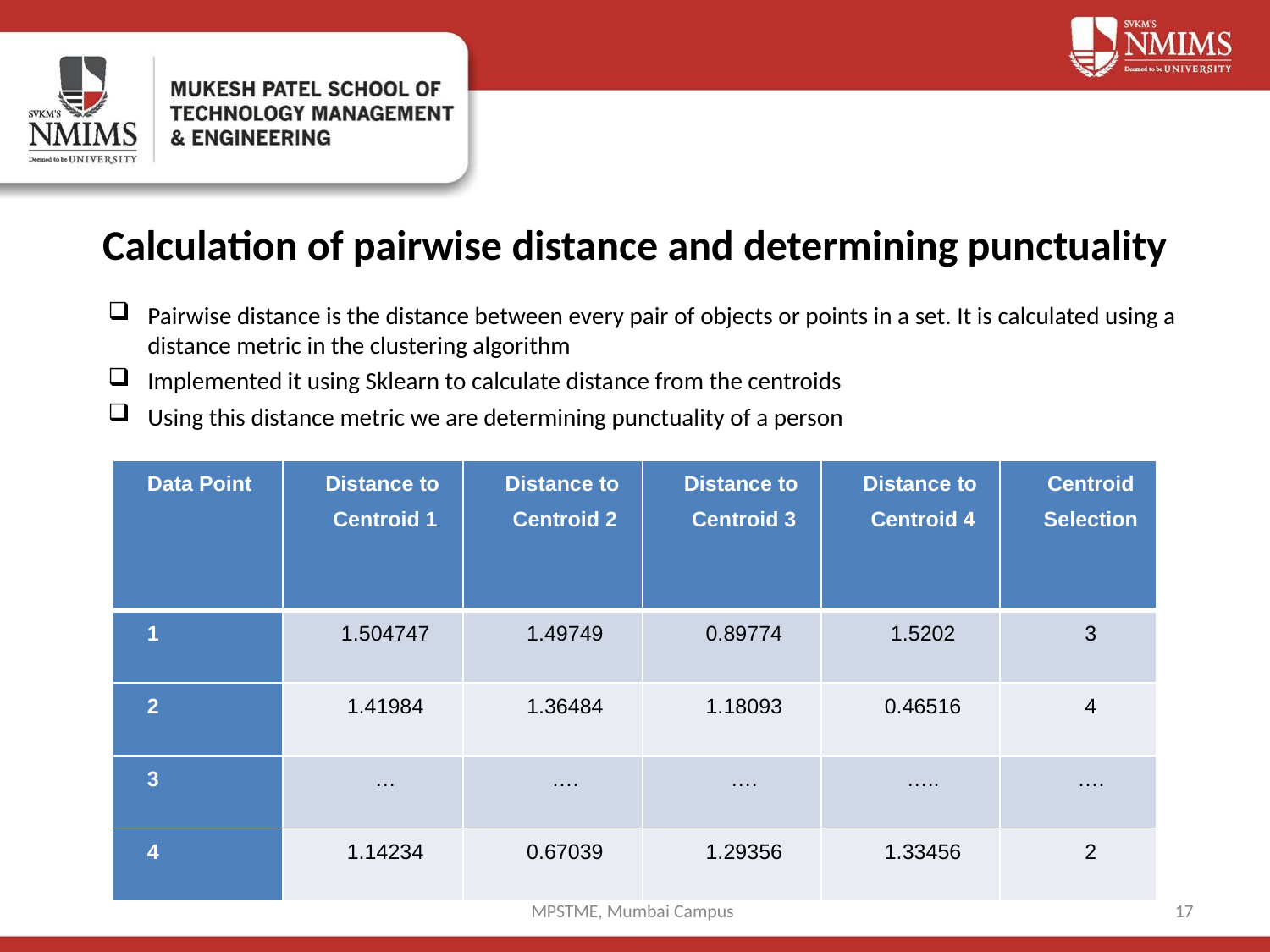

# Calculation of pairwise distance and determining punctuality
Pairwise distance is the distance between every pair of objects or points in a set. It is calculated using a distance metric in the clustering algorithm
Implemented it using Sklearn to calculate distance from the centroids
Using this distance metric we are determining punctuality of a person
| Data Point | Distance to Centroid 1 | Distance to Centroid 2 | Distance to Centroid 3 | Distance to Centroid 4 | Centroid Selection |
| --- | --- | --- | --- | --- | --- |
| 1 | 1.504747 | 1.49749 | 0.89774 | 1.5202 | 3 |
| 2 | 1.41984 | 1.36484 | 1.18093 | 0.46516 | 4 |
| 3 | … | …. | …. | ….. | …. |
| 4 | 1.14234 | 0.67039 | 1.29356 | 1.33456 | 2 |
MPSTME, Mumbai Campus
17